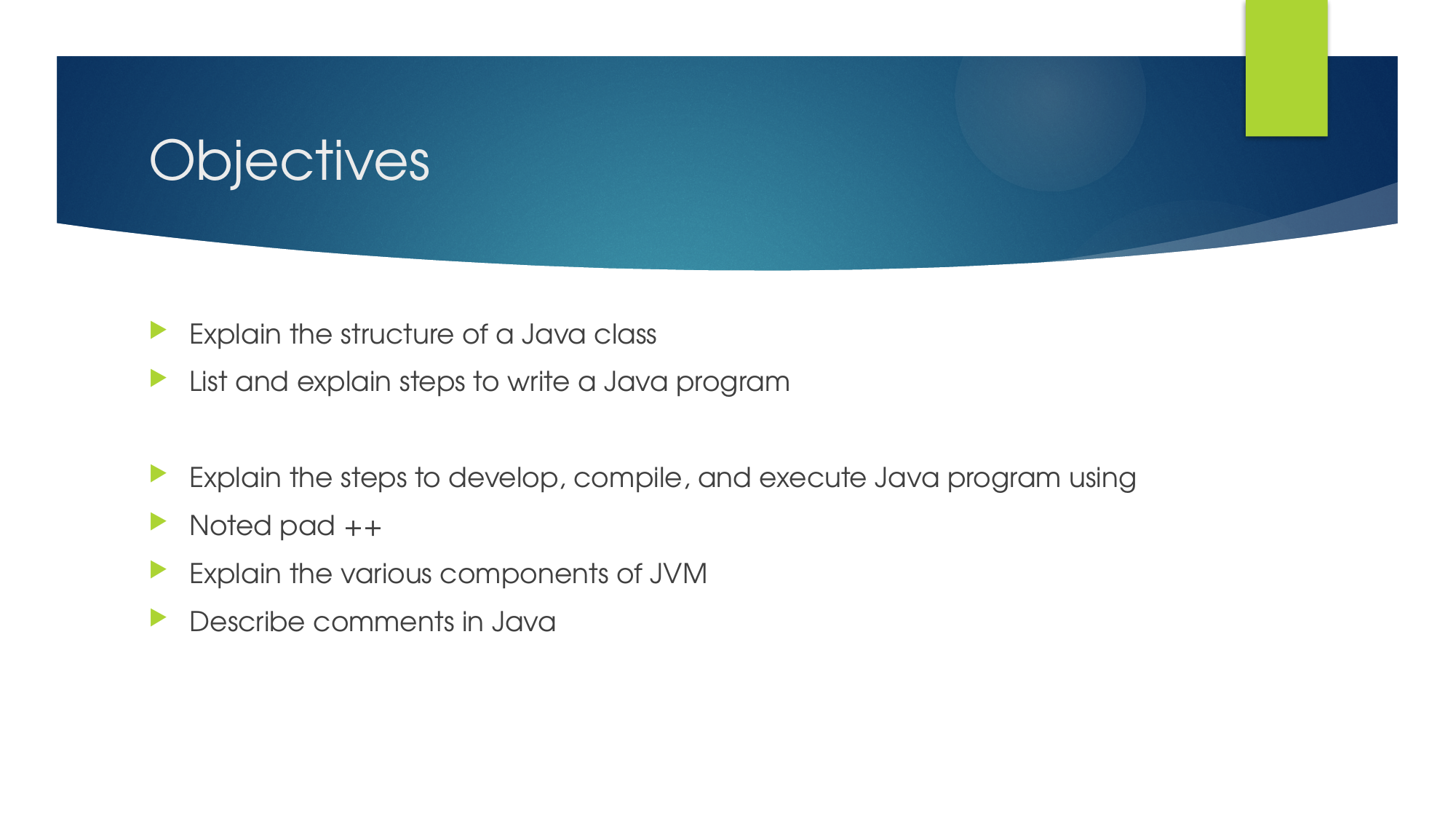

# Objectives
Explain the structure of a Java class
List and explain steps to write a Java program

Explain the steps to develop, compile, and execute Java program using
Noted pad ++
Explain the various components of JVM
Describe comments in Java